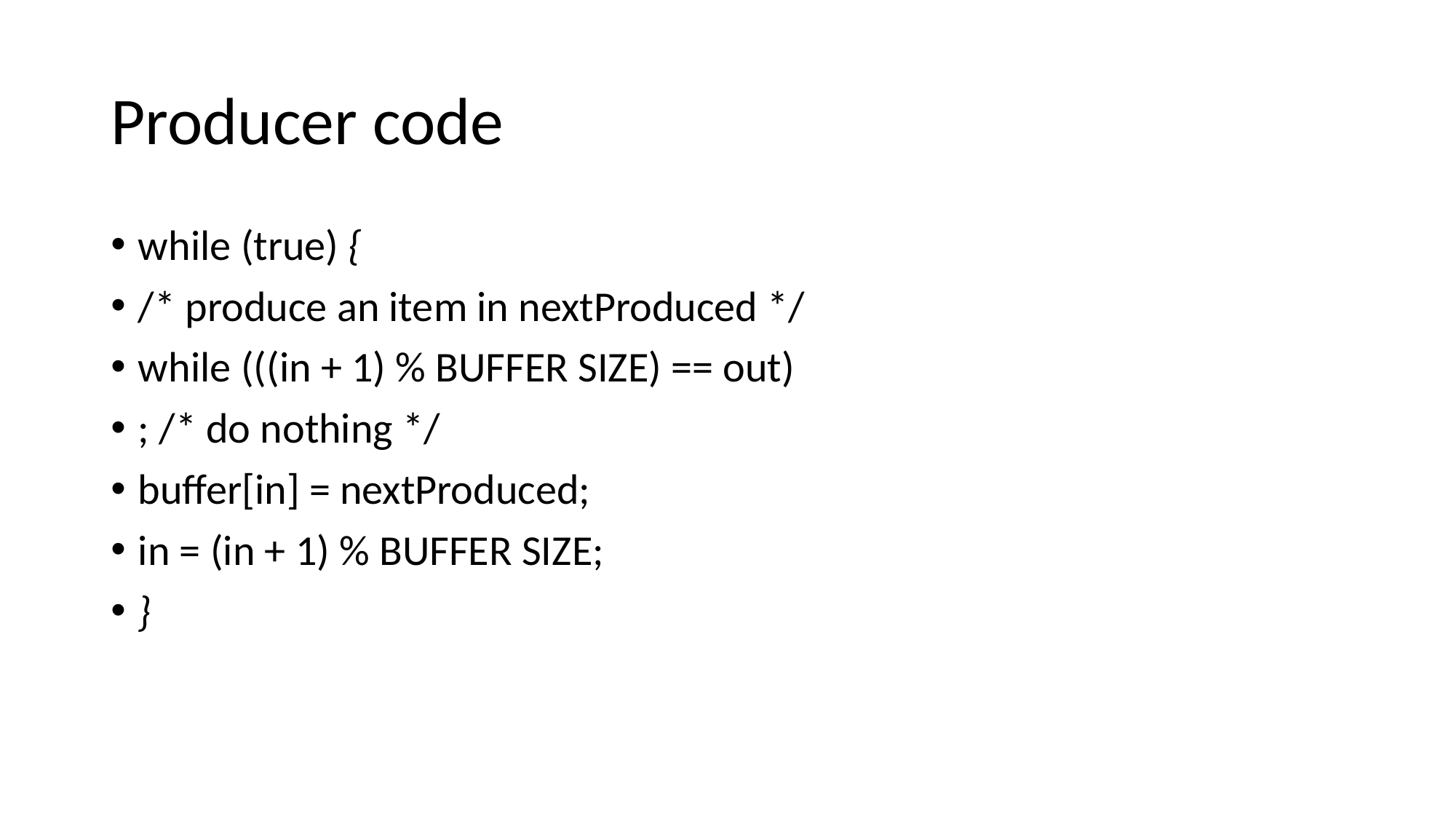

# Producer code
while (true) {
/* produce an item in nextProduced */
while (((in + 1) % BUFFER SIZE) == out)
; /* do nothing */
buffer[in] = nextProduced;
in = (in + 1) % BUFFER SIZE;
}